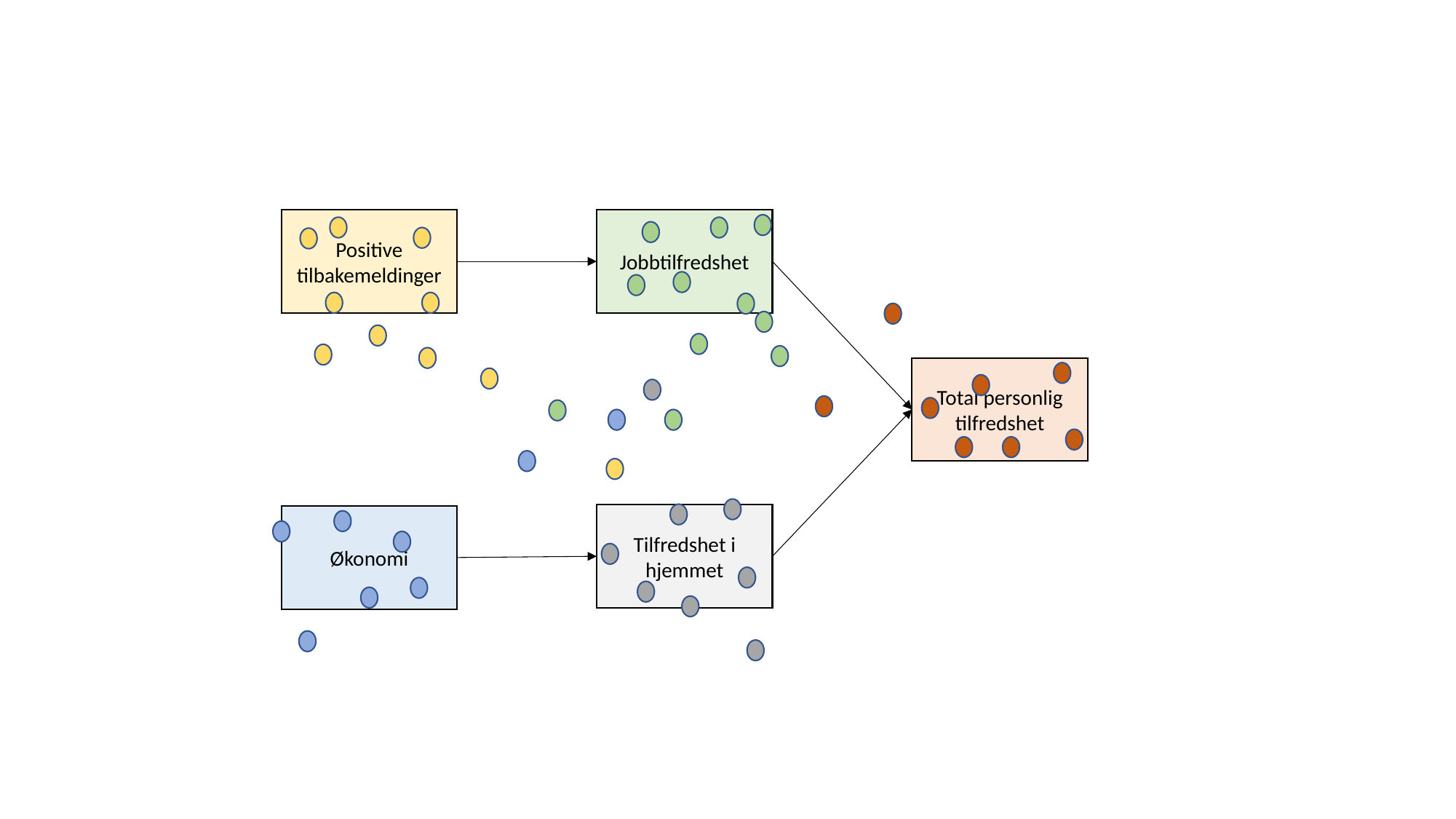

Jobbtilfredshet
Positive tilbakemeldinger

Total personlig tilfredshet

Tilfredshet i hjemmet
Økonomi